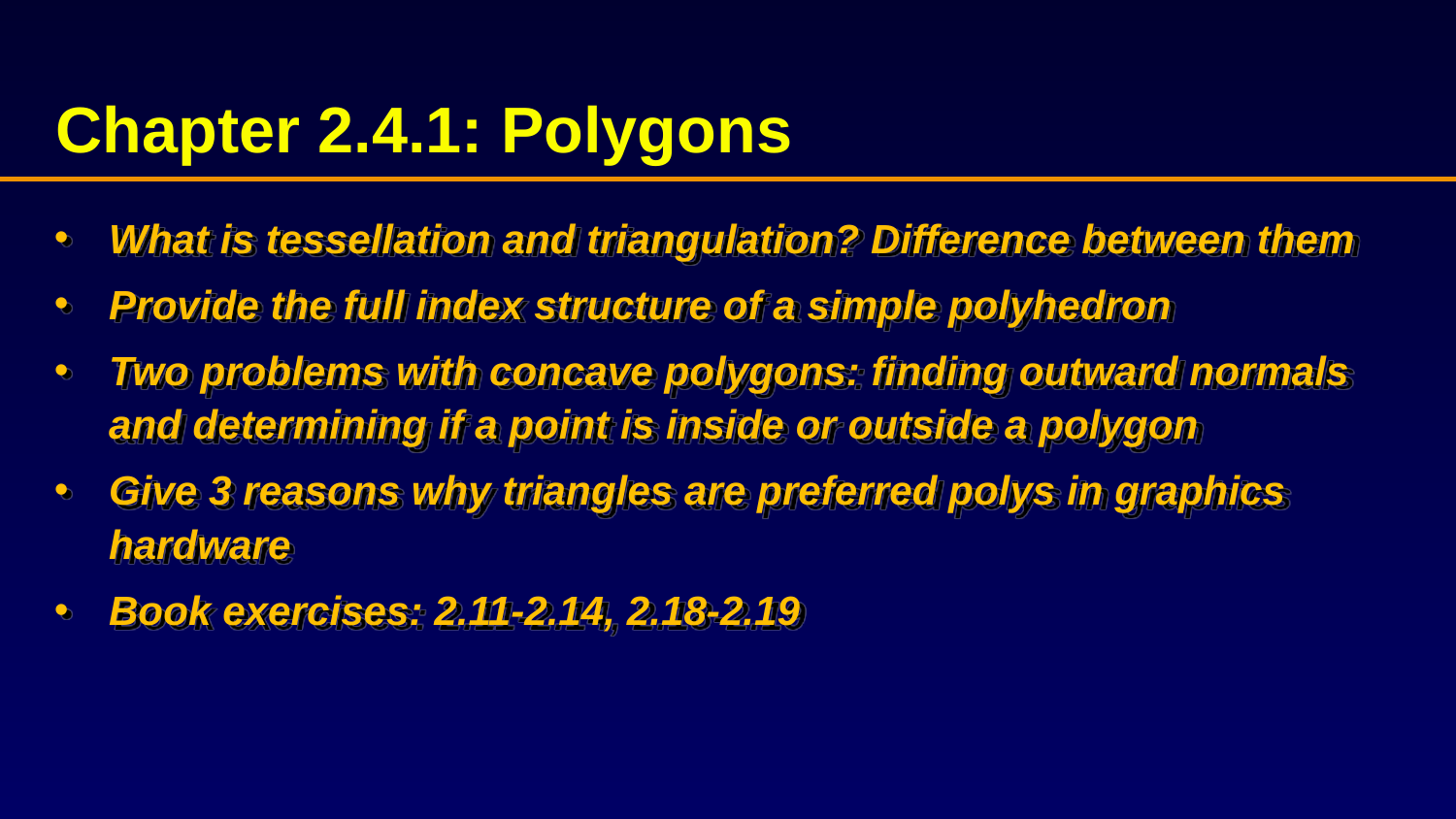

# Chapter 2.4.1: Polygons
What is tessellation and triangulation? Difference between them
Provide the full index structure of a simple polyhedron
Two problems with concave polygons: finding outward normals and determining if a point is inside or outside a polygon
Give 3 reasons why triangles are preferred polys in graphics hardware
Book exercises: 2.11-2.14, 2.18-2.19